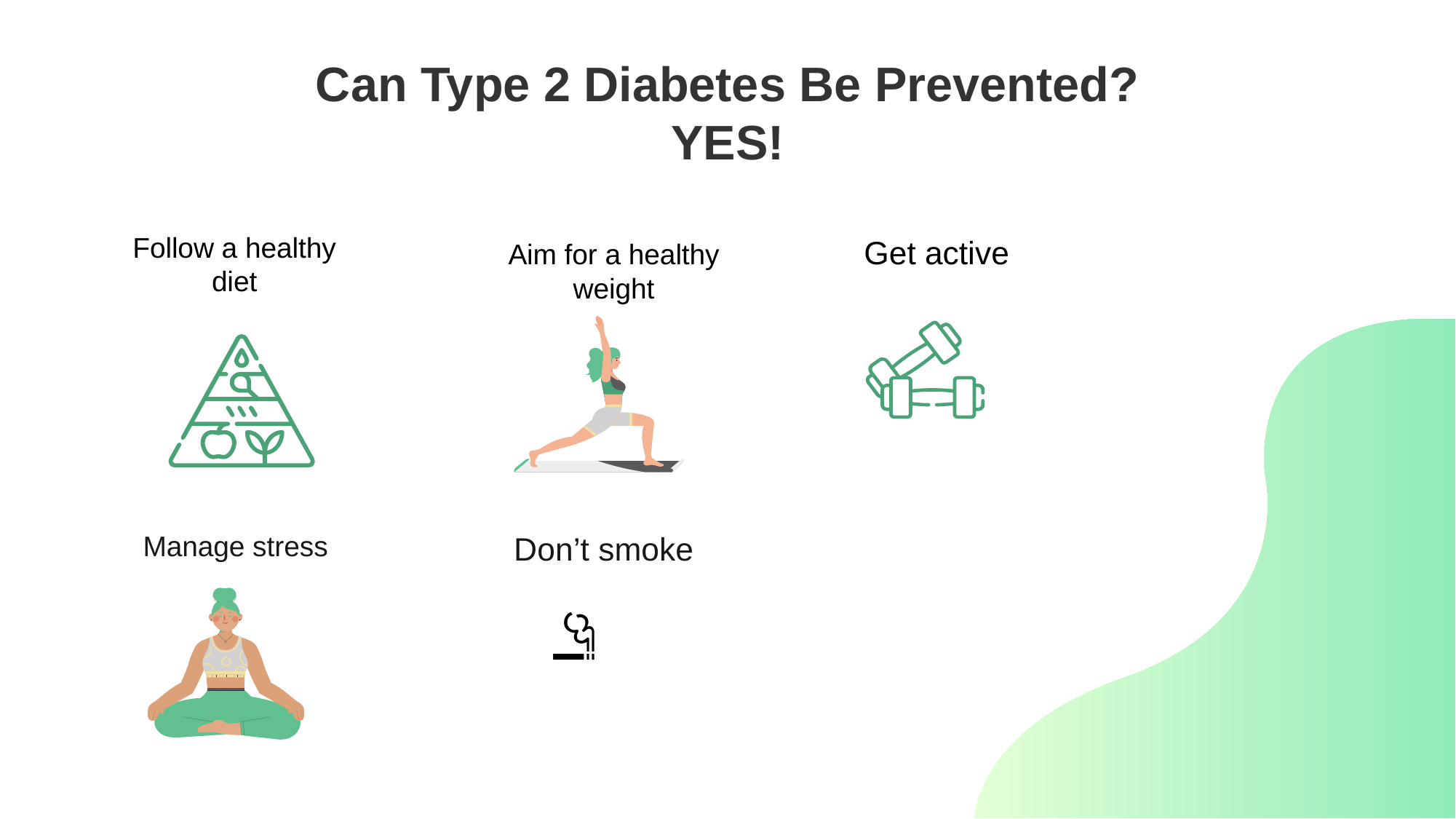

# Can Type 2 Diabetes Be Prevented? YES!
Follow a healthy diet
Get active
Aim for a healthy weight

Manage stress
Don’t smoke

🚬